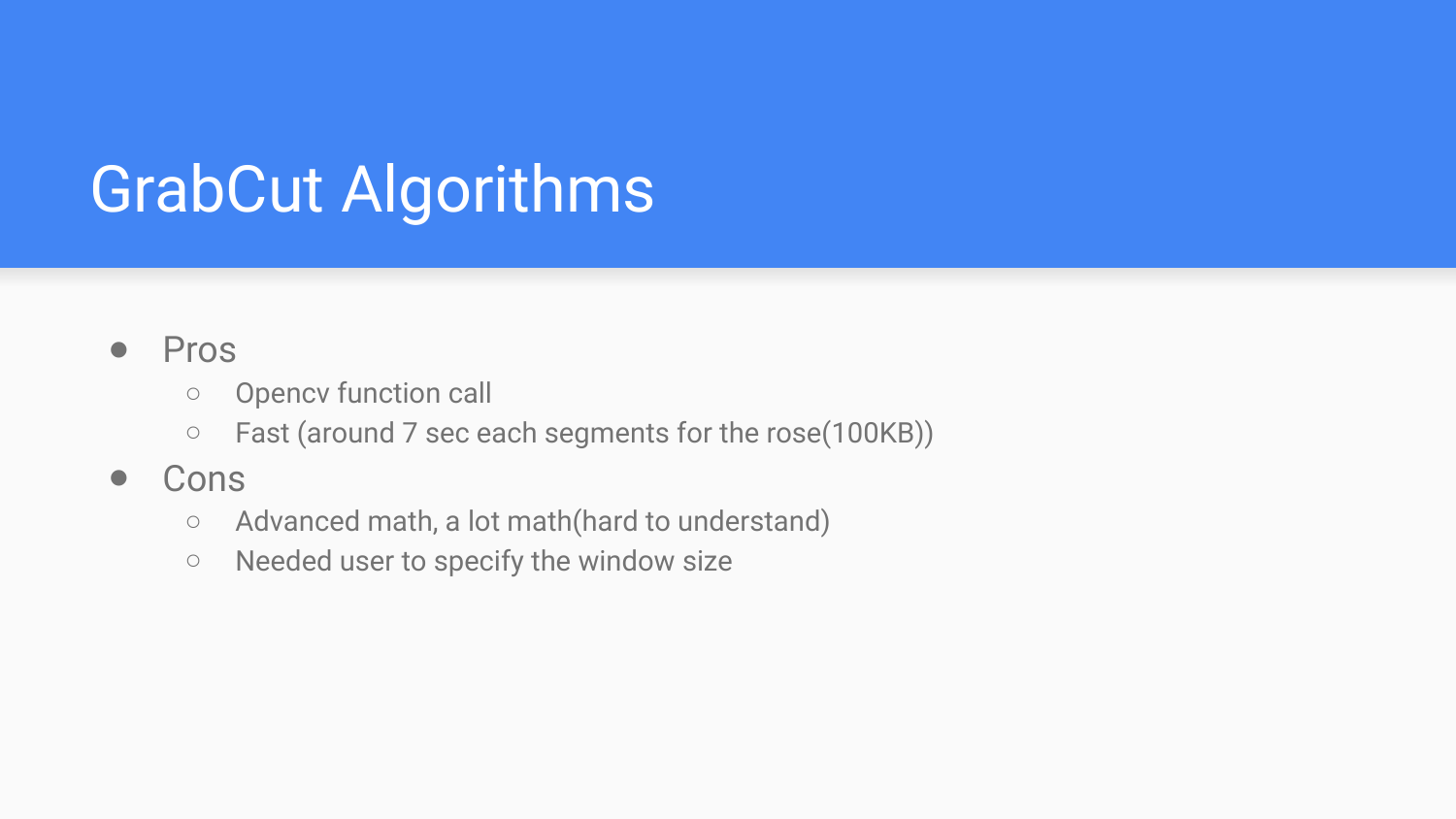

# GrabCut Algorithms
Pros
Opencv function call
Fast (around 7 sec each segments for the rose(100KB))
Cons
Advanced math, a lot math(hard to understand)
Needed user to specify the window size